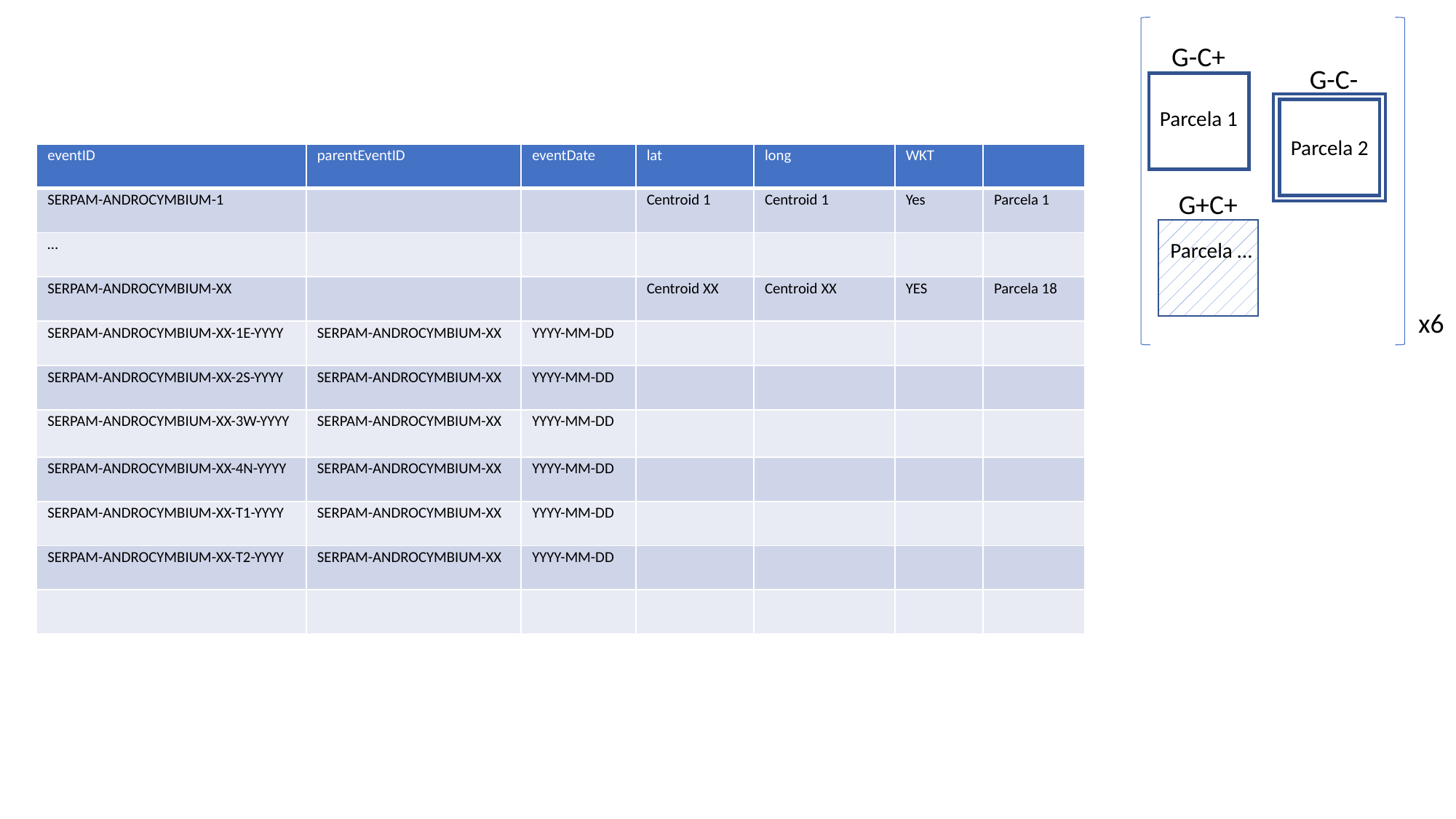

G-C+
G-C-

Parcela 1

Parcela 2
G+C+

Parcela …
x6
| eventID | parentEventID | eventDate | lat | long | WKT |  |
| --- | --- | --- | --- | --- | --- | --- |
| SERPAM-ANDROCYMBIUM-1 |  |  | Centroid 1 | Centroid 1 | Yes | Parcela 1 |
| … |  |  |  |  |  |  |
| SERPAM-ANDROCYMBIUM-XX |  |  | Centroid XX | Centroid XX | YES | Parcela 18 |
| SERPAM-ANDROCYMBIUM-XX-1E-YYYY | SERPAM-ANDROCYMBIUM-XX | YYYY-MM-DD |  |  |  |  |
| SERPAM-ANDROCYMBIUM-XX-2S-YYYY | SERPAM-ANDROCYMBIUM-XX | YYYY-MM-DD |  |  |  |  |
| SERPAM-ANDROCYMBIUM-XX-3W-YYYY | SERPAM-ANDROCYMBIUM-XX | YYYY-MM-DD |  |  |  |  |
| SERPAM-ANDROCYMBIUM-XX-4N-YYYY | SERPAM-ANDROCYMBIUM-XX | YYYY-MM-DD |  |  |  |  |
| SERPAM-ANDROCYMBIUM-XX-T1-YYYY | SERPAM-ANDROCYMBIUM-XX | YYYY-MM-DD |  |  |  |  |
| SERPAM-ANDROCYMBIUM-XX-T2-YYYY | SERPAM-ANDROCYMBIUM-XX | YYYY-MM-DD |  |  |  |  |
|  |  |  |  |  |  |  |